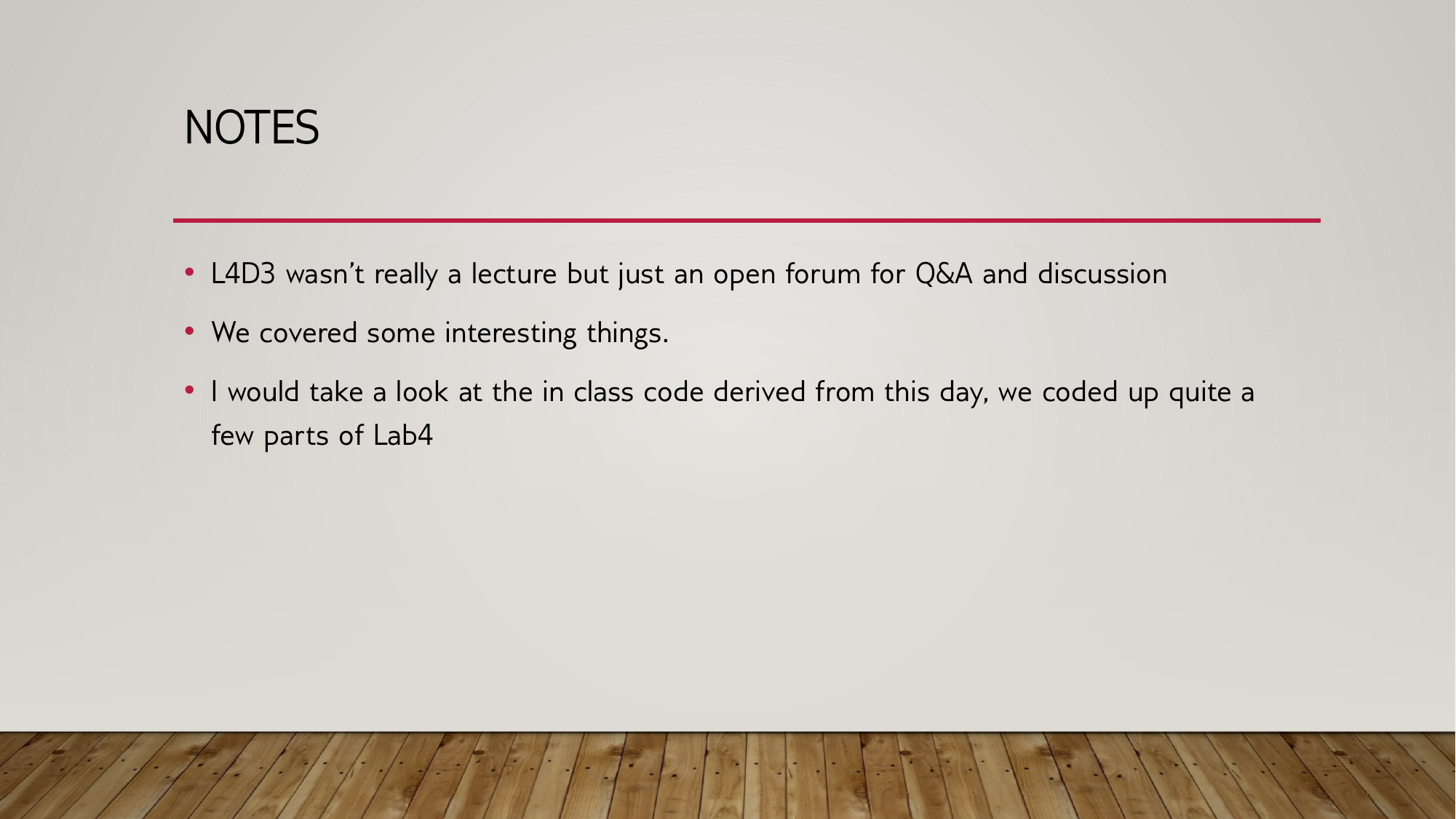

# notes
L4D3 wasn’t really a lecture but just an open forum for Q&A and discussion
We covered some interesting things.
I would take a look at the in class code derived from this day, we coded up quite a few parts of Lab4